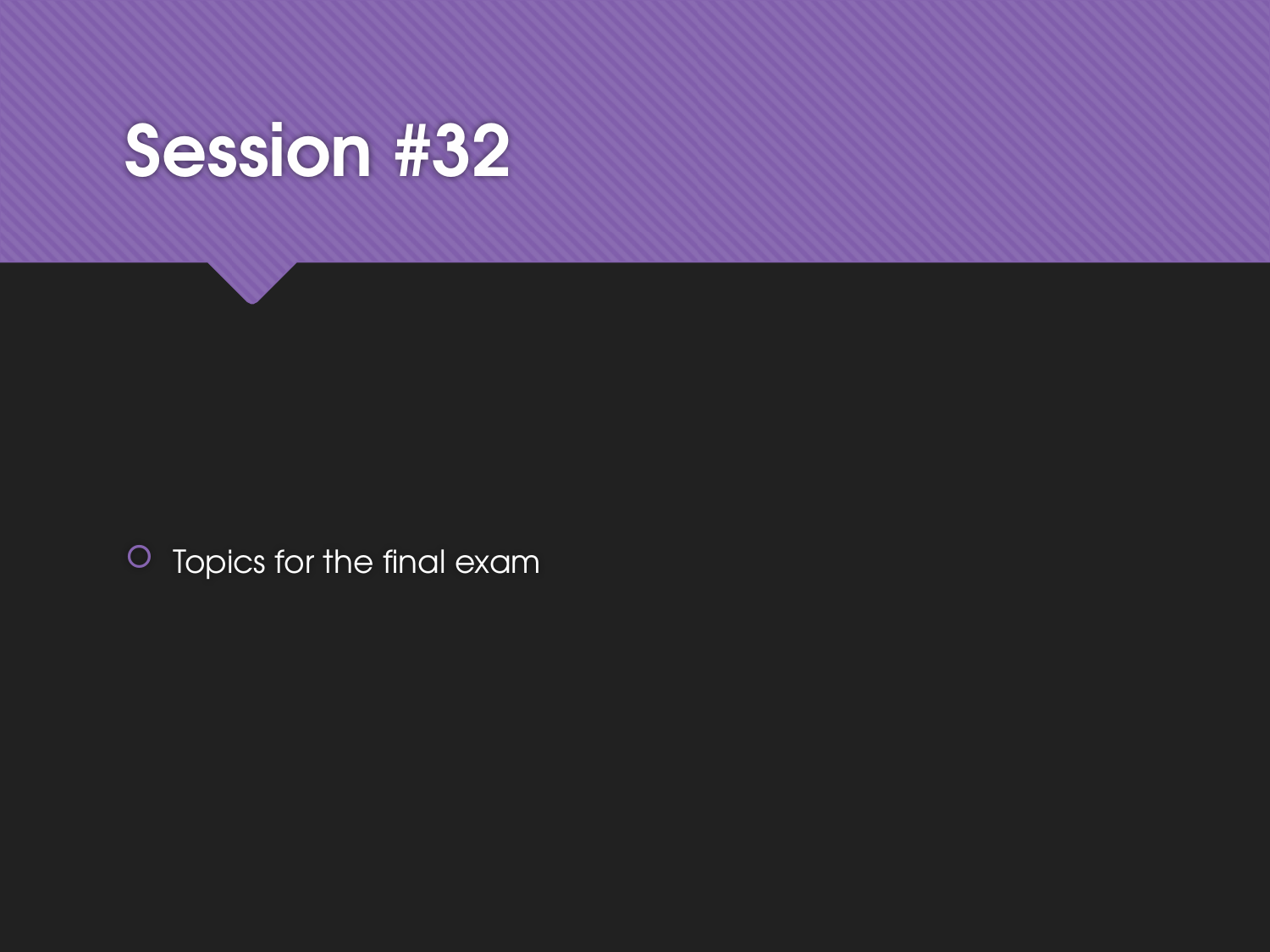

# Session #32
Topics for the final exam